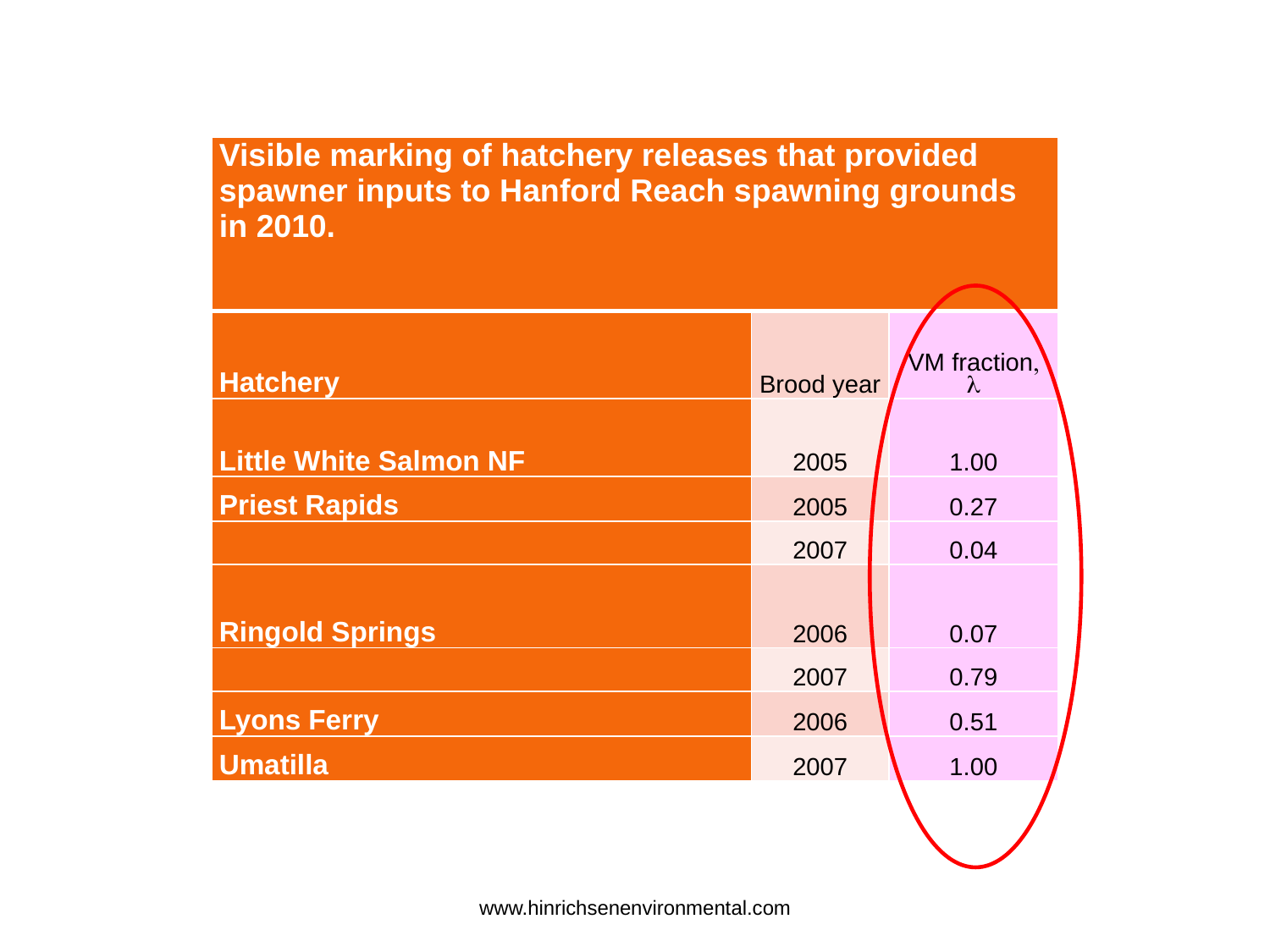

| Visible marking of hatchery releases that provided spawner inputs to Hanford Reach spawning grounds in 2010. |  |  |
| --- | --- | --- |
| Hatchery | Brood year | VM fraction, λ |
| Little White Salmon NF | 2005 | 1.00 |
| Priest Rapids | 2005 | 0.27 |
|  | 2007 | 0.04 |
| Ringold Springs | 2006 | 0.07 |
|  | 2007 | 0.79 |
| Lyons Ferry | 2006 | 0.51 |
| Umatilla | 2007 | 1.00 |

www.hinrichsenenvironmental.com